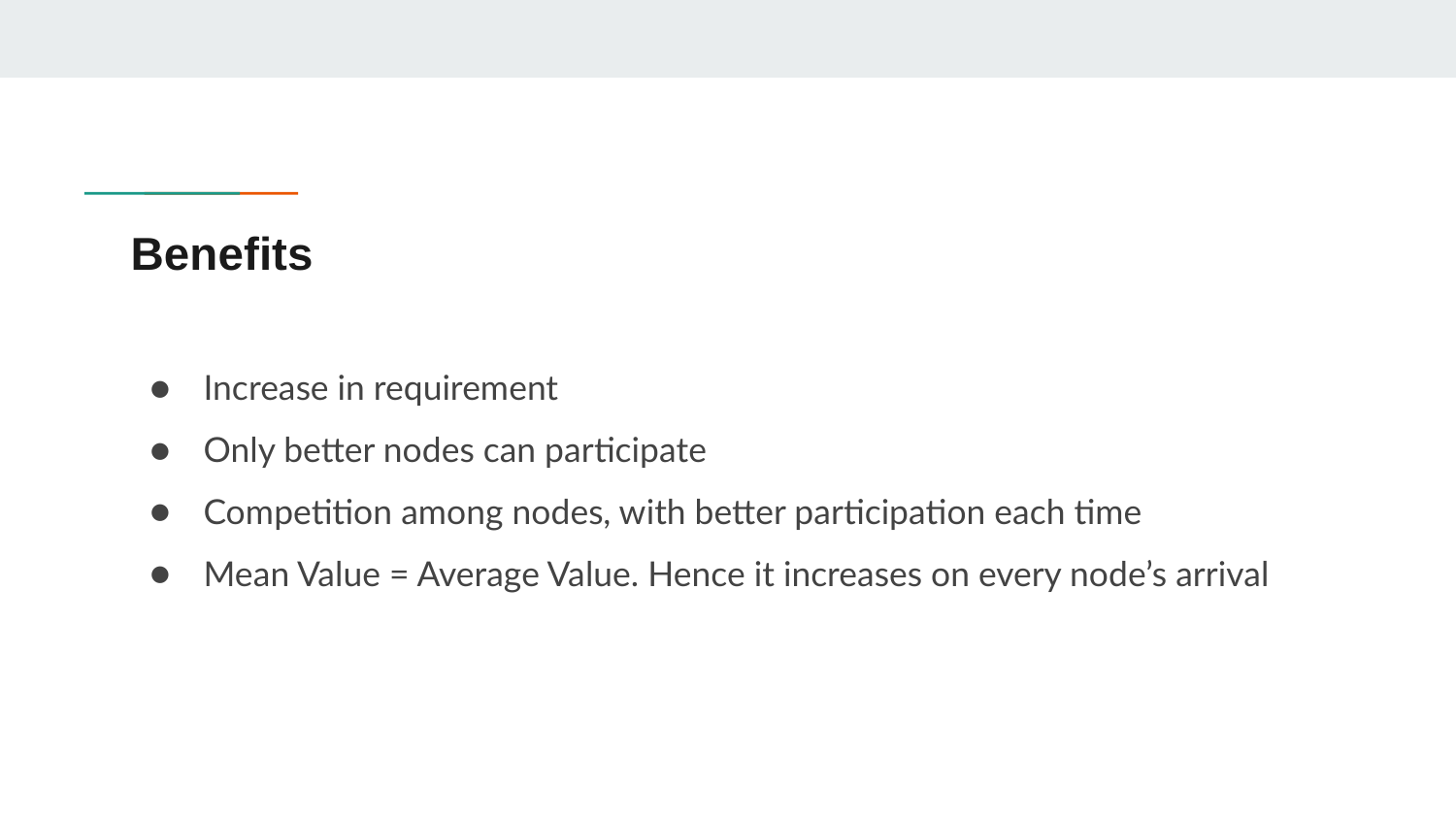

# Benefits
Increase in requirement
Only better nodes can participate
Competition among nodes, with better participation each time
Mean Value = Average Value. Hence it increases on every node’s arrival